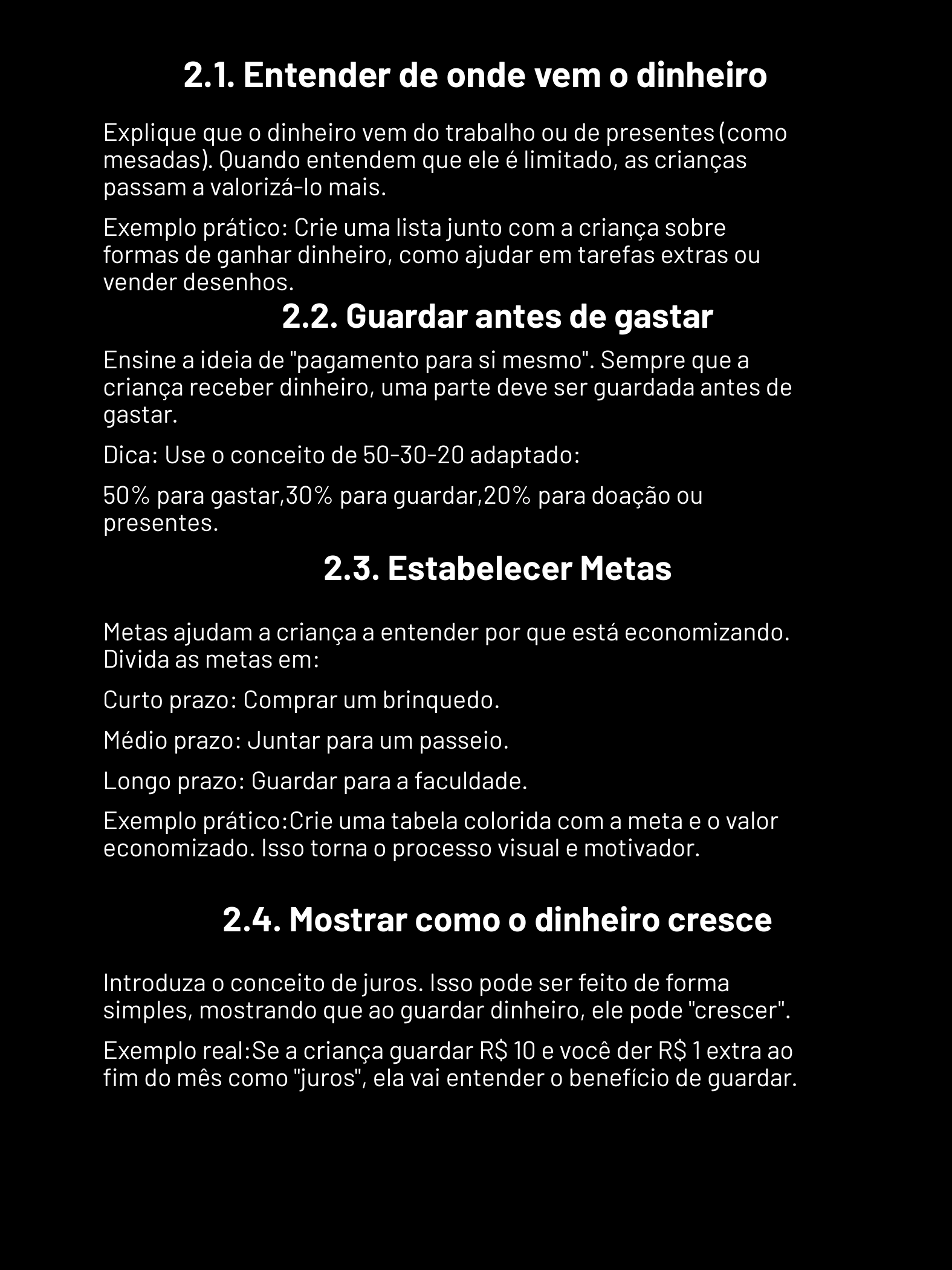

# 2.1. Entender de onde vem o dinheiro
Explique que o dinheiro vem do trabalho ou de presentes (como mesadas). Quando entendem que ele é limitado, as crianças passam a valorizá-lo mais.
Exemplo prático: Crie uma lista junto com a criança sobre formas de ganhar dinheiro, como ajudar em tarefas extras ou vender desenhos.
2.2. Guardar antes de gastar
Ensine a ideia de "pagamento para si mesmo". Sempre que a criança receber dinheiro, uma parte deve ser guardada antes de gastar.
Dica: Use o conceito de 50-30-20 adaptado:
50% para gastar,30% para guardar,20% para doação ou presentes.
2.3. Estabelecer Metas
Metas ajudam a criança a entender por que está economizando. Divida as metas em:
Curto prazo: Comprar um brinquedo.
Médio prazo: Juntar para um passeio.
Longo prazo: Guardar para a faculdade.
Exemplo prático:Crie uma tabela colorida com a meta e o valor economizado. Isso torna o processo visual e motivador.
2.4. Mostrar como o dinheiro cresce
Introduza o conceito de juros. Isso pode ser feito de forma simples, mostrando que ao guardar dinheiro, ele pode "crescer".
Exemplo real:Se a criança guardar R$ 10 e você der R$ 1 extra ao fim do mês como "juros", ela vai entender o benefício de guardar.